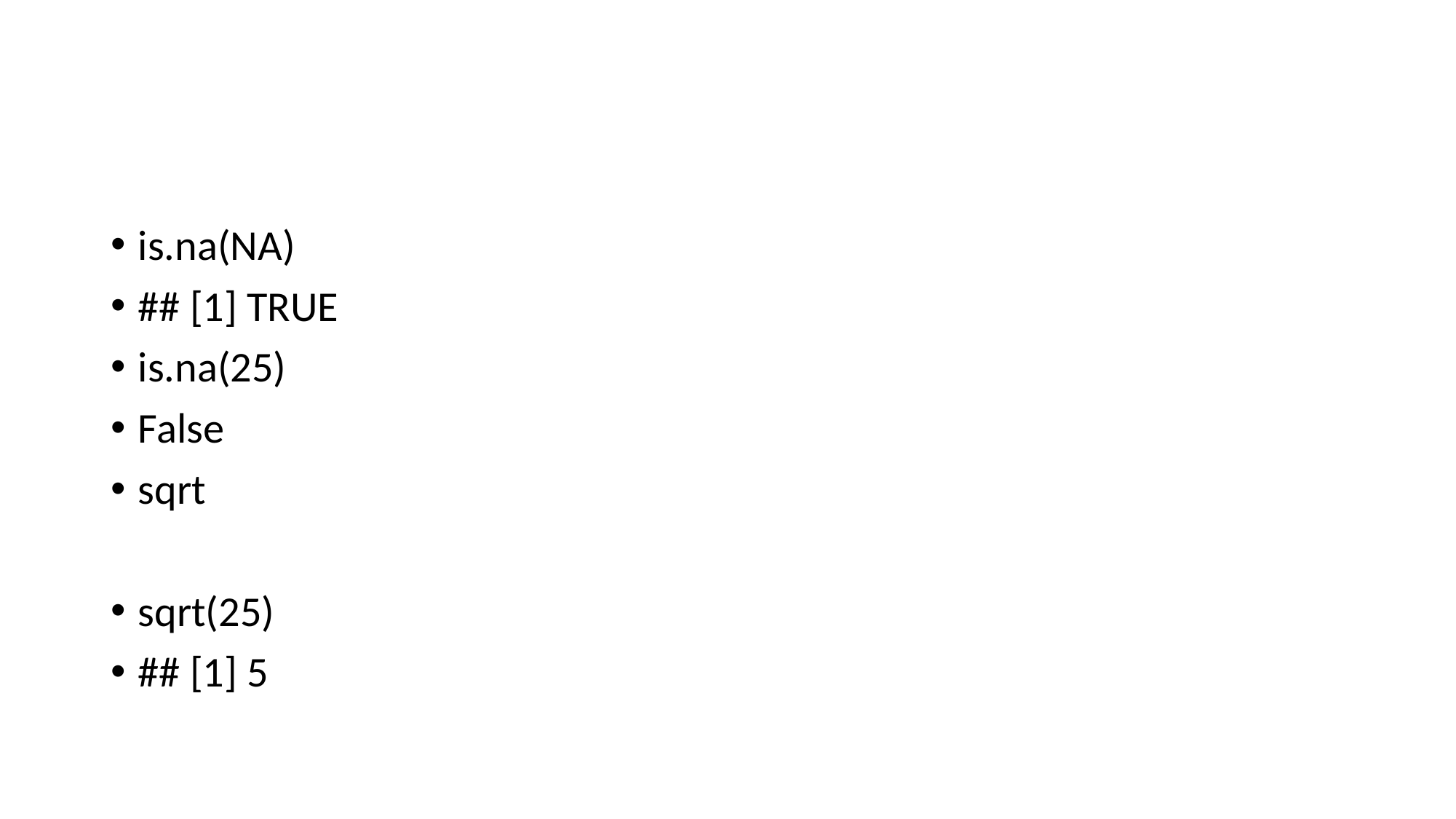

#
is.na(NA)
## [1] TRUE
is.na(25)
False
sqrt

sqrt(25)
## [1] 5